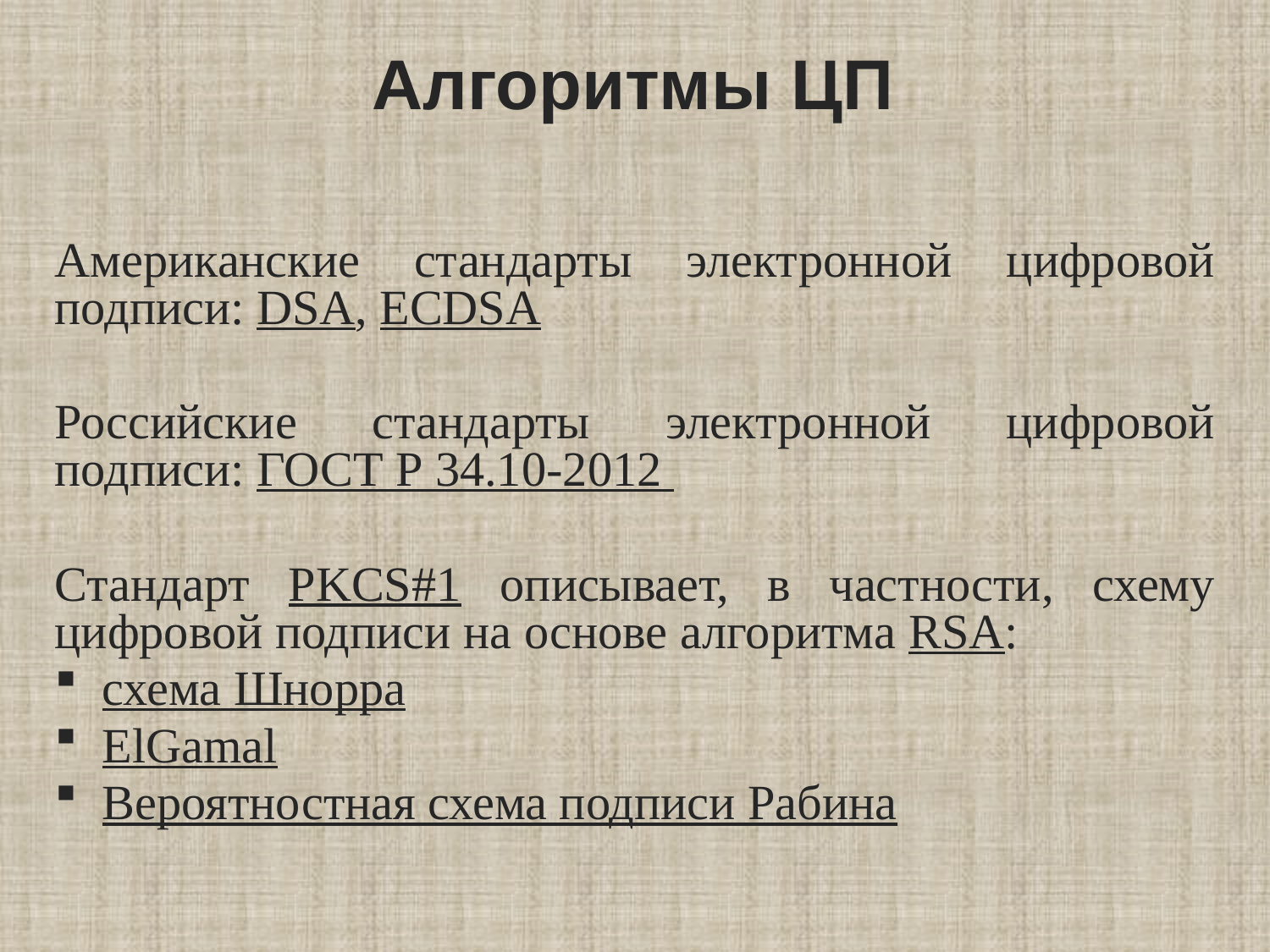

# Алгоритмы ЦП
Американские стандарты электронной цифровой подписи: DSA, ECDSA

Российские стандарты электронной цифровой подписи: ГОСТ Р 34.10-2012

Стандарт PKCS#1 описывает, в частности, схему цифровой подписи на основе алгоритма RSA:
схема Шнорра
ElGamal
Вероятностная схема подписи Рабина